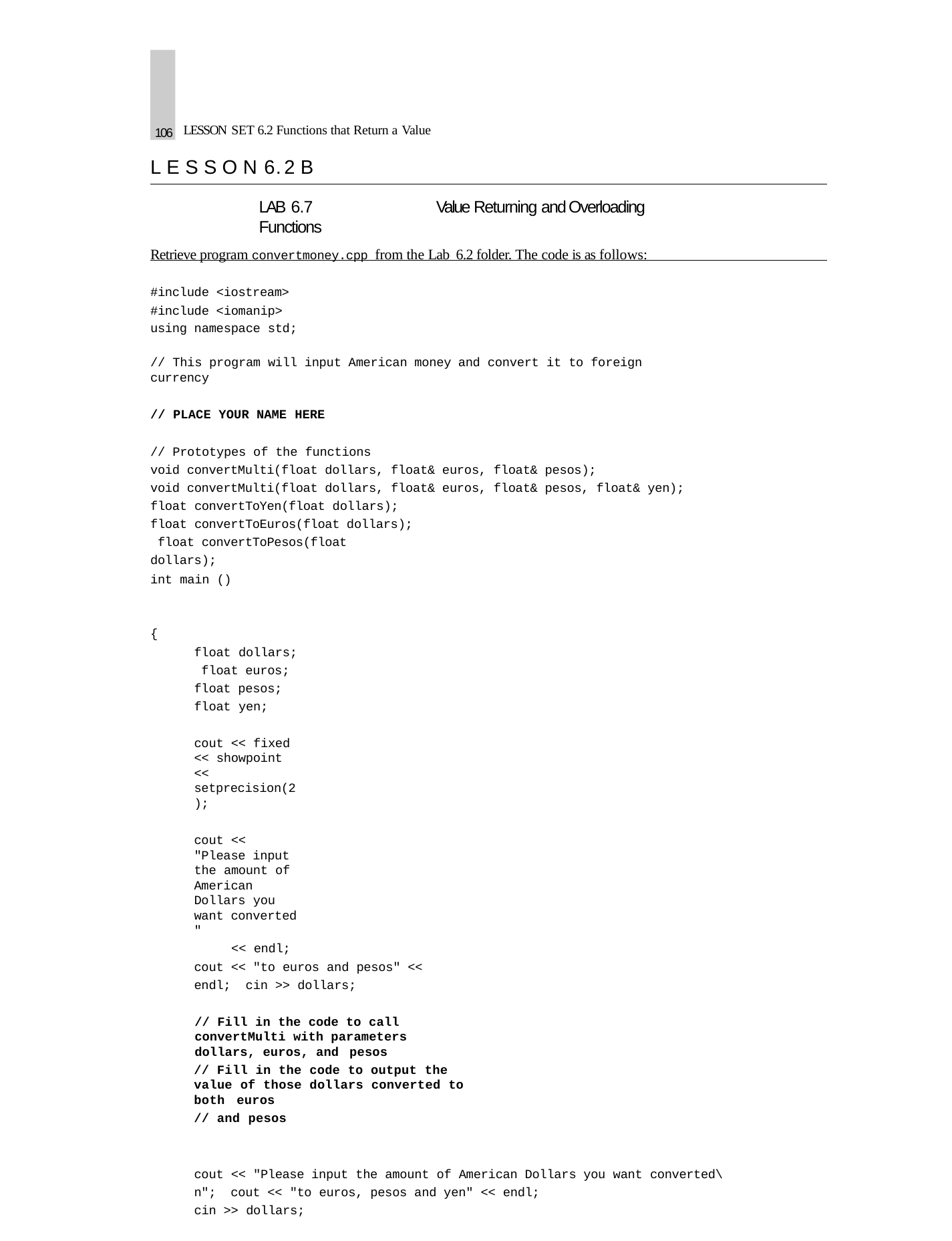

106
LESSON SET 6.2 Functions that Return a Value
L E S S O N 6 . 2 B
LAB 6.7	Value Returning and Overloading Functions
Retrieve program convertmoney.cpp from the Lab 6.2 folder. The code is as follows:

#include <iostream>  #include <iomanip>  using namespace std;

// This program will input American money and convert it to foreign currency

// PLACE YOUR NAME HERE

// Prototypes of the functions
void convertMulti(float dollars, float& euros, float& pesos);
void convertMulti(float dollars, float& euros, float& pesos, float& yen);  float convertToYen(float dollars);
float convertToEuros(float dollars);  float convertToPesos(float dollars);
int main ()
{
float dollars;  float euros;  float pesos;  float yen;

cout << fixed << showpoint << setprecision(2);

cout << "Please input the amount of American Dollars you want converted "
<< endl;
cout << "to euros and pesos" << endl;  cin >> dollars;

// Fill in the code to call convertMulti with parameters dollars, euros, and pesos
// Fill in the code to output the value of those dollars converted to both euros
// and pesos

cout << "Please input the amount of American Dollars you want converted\n";  cout << "to euros, pesos and yen" << endl;
cin >> dollars;

// Fill in the code to call convertMulti with parameters dollars, euros, pesos and yen
// Fill in the code to output the value of those dollars converted to euros,
// pesos and yen